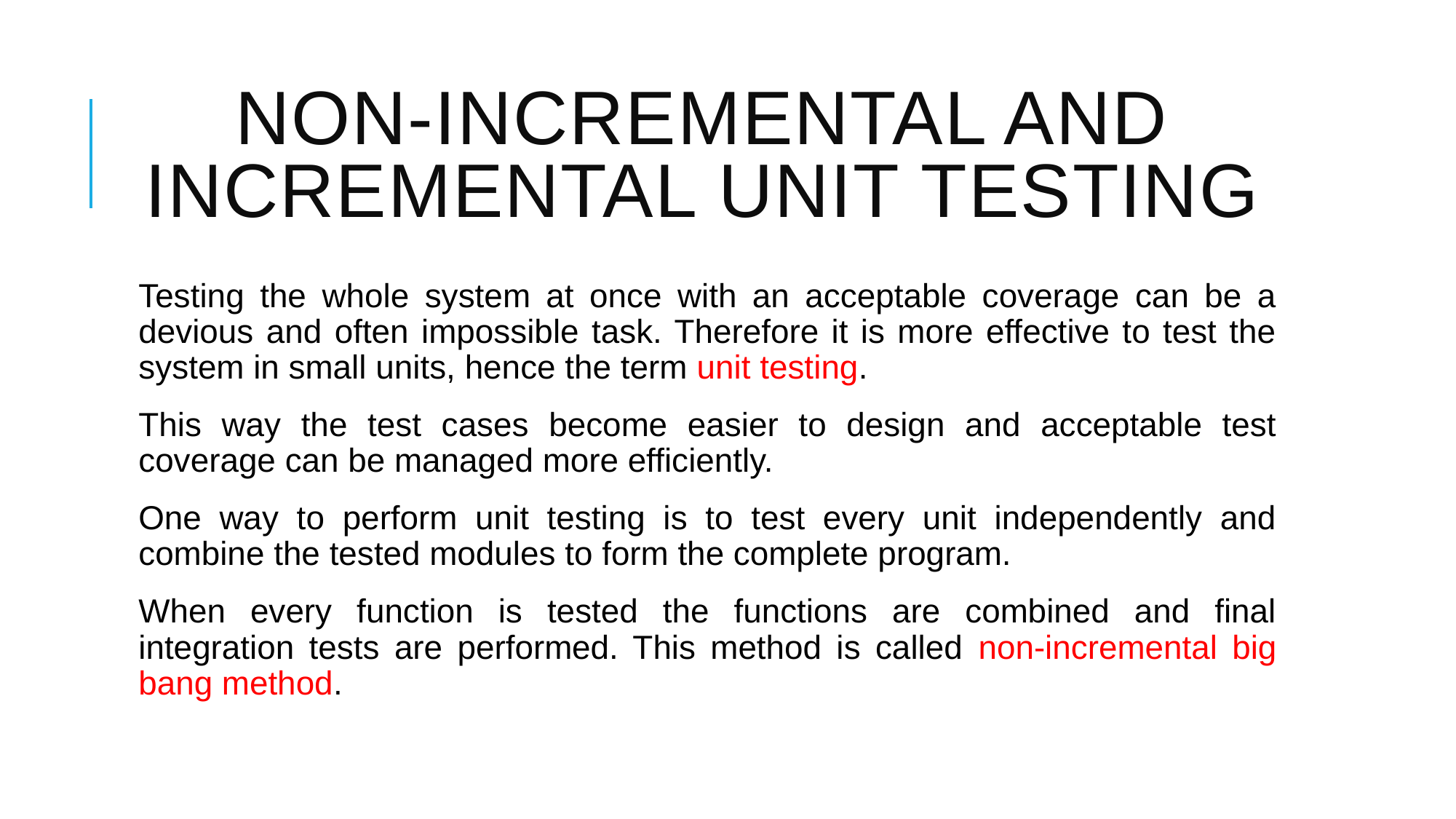

# Non-Incremental and Incremental Unit Testing
Testing the whole system at once with an acceptable coverage can be a devious and often impossible task. Therefore it is more effective to test the system in small units, hence the term unit testing.
This way the test cases become easier to design and acceptable test coverage can be managed more efficiently.
One way to perform unit testing is to test every unit independently and combine the tested modules to form the complete program.
When every function is tested the functions are combined and final integration tests are performed. This method is called non-incremental big bang method.